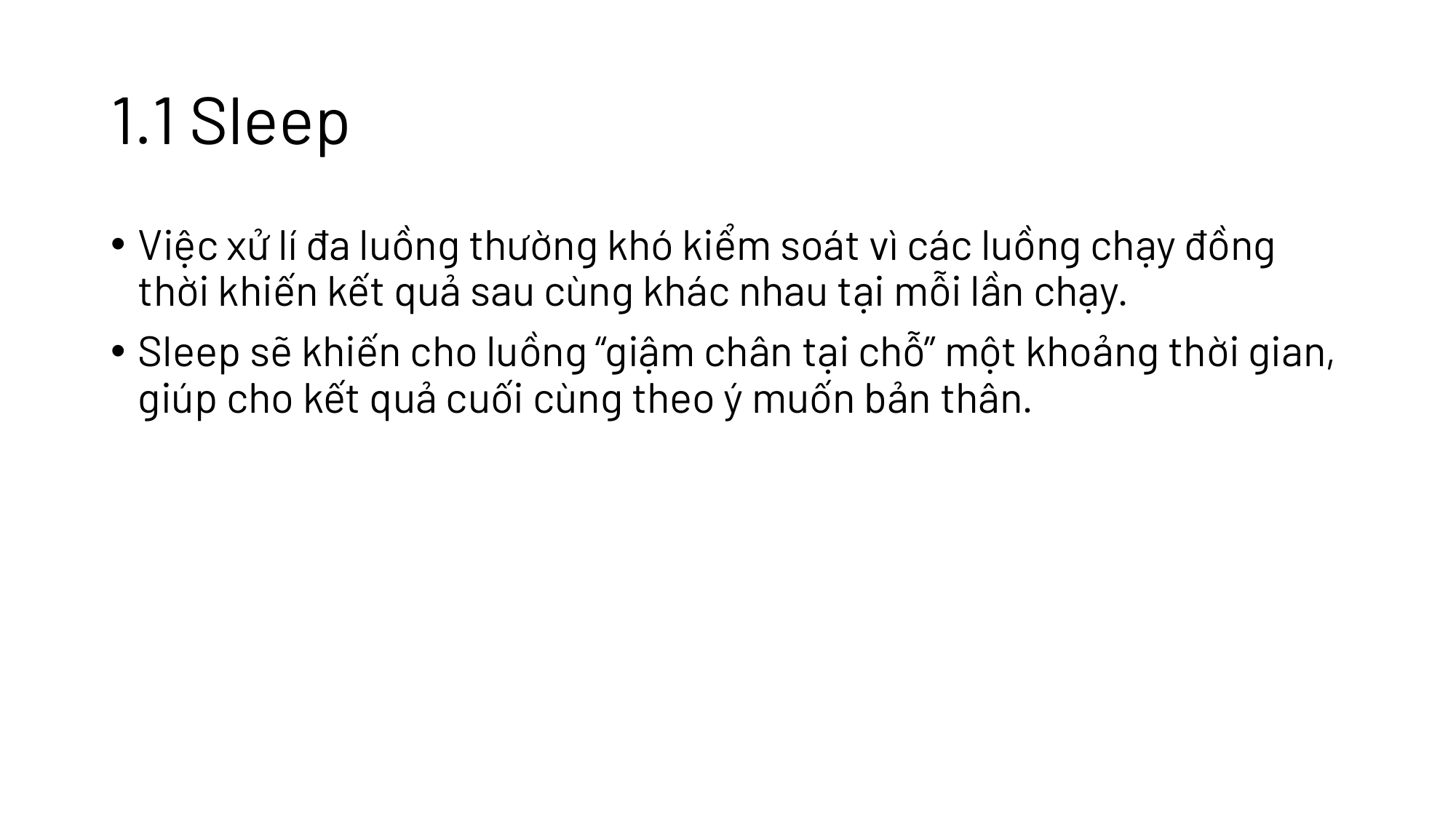

# 1.1 Sleep
Việc xử lí đa luồng thường khó kiểm soát vì các luồng chạy đồng thời khiến kết quả sau cùng khác nhau tại mỗi lần chạy.
Sleep sẽ khiến cho luồng “giậm chân tại chỗ” một khoảng thời gian, giúp cho kết quả cuối cùng theo ý muốn bản thân.